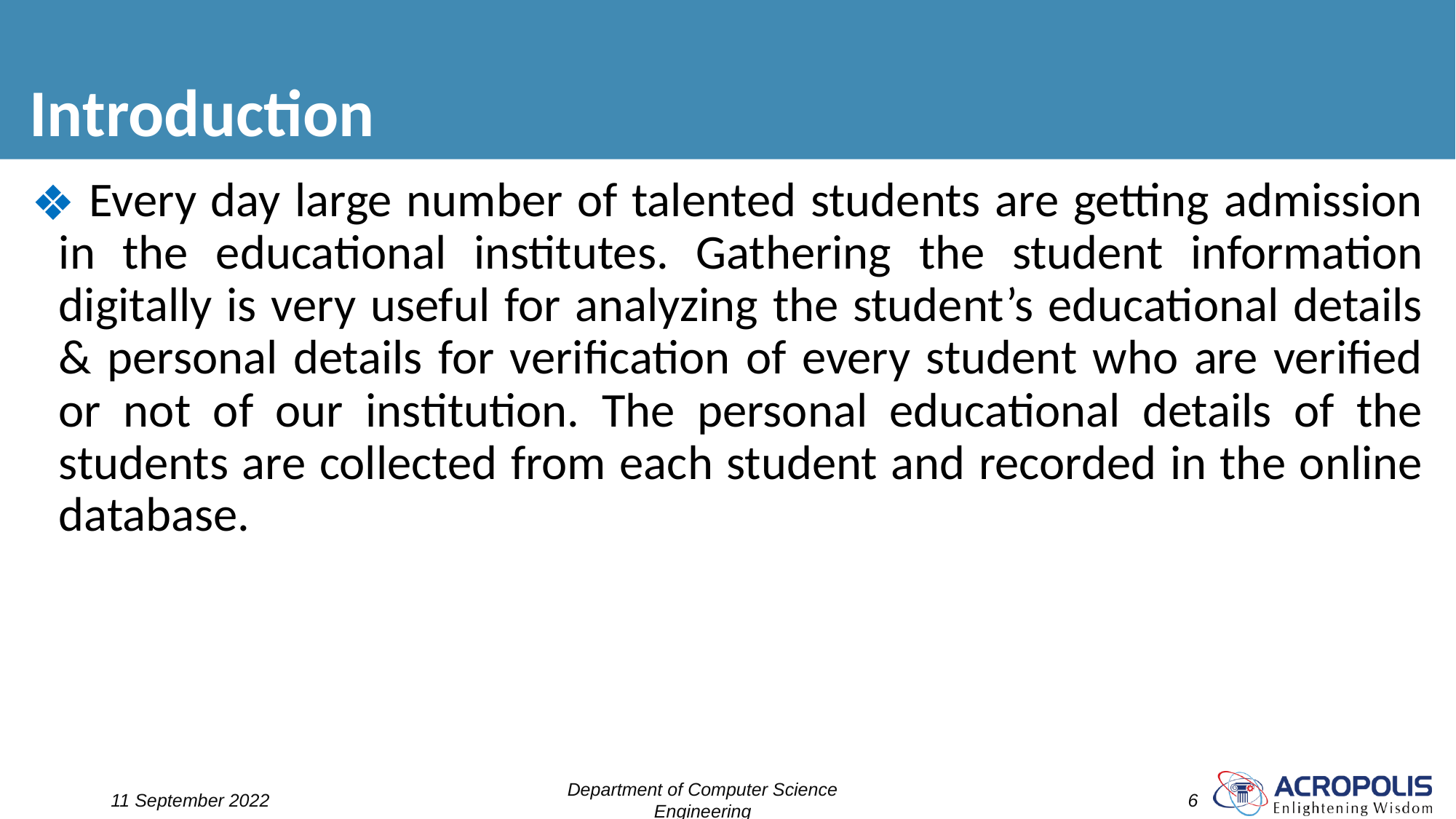

# Introduction
 Every day large number of talented students are getting admission in the educational institutes. Gathering the student information digitally is very useful for analyzing the student’s educational details & personal details for verification of every student who are verified or not of our institution. The personal educational details of the students are collected from each student and recorded in the online database.
11 September 2022
Department of Computer Science Engineering
6